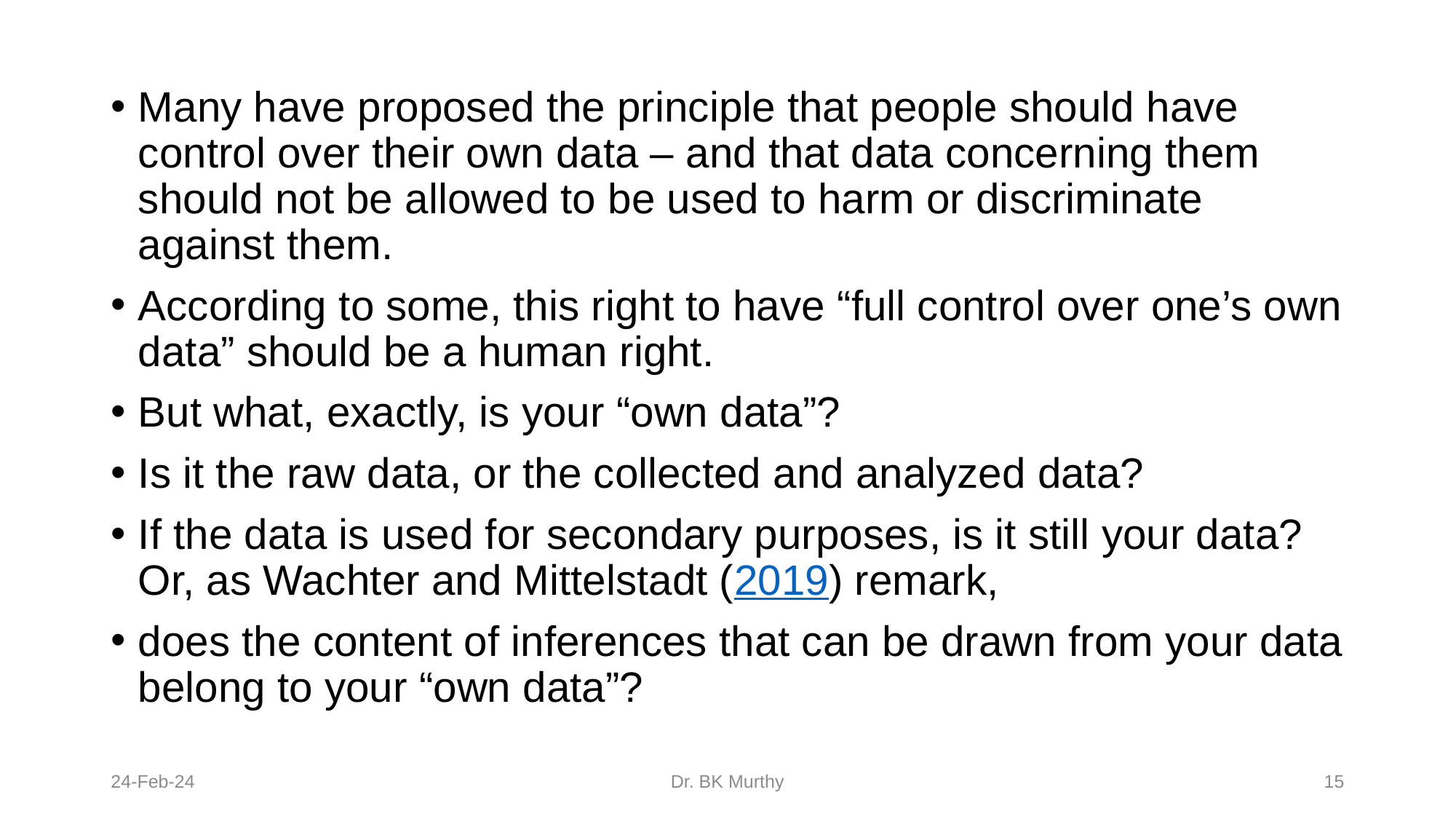

Many have proposed the principle that people should have control over their own data – and that data concerning them should not be allowed to be used to harm or discriminate against them.
According to some, this right to have “full control over one’s own data” should be a human right.
But what, exactly, is your “own data”?
Is it the raw data, or the collected and analyzed data?
If the data is used for secondary purposes, is it still your data? Or, as Wachter and Mittelstadt (2019) remark,
does the content of inferences that can be drawn from your data belong to your “own data”?
24-Feb-24
Dr. BK Murthy
15